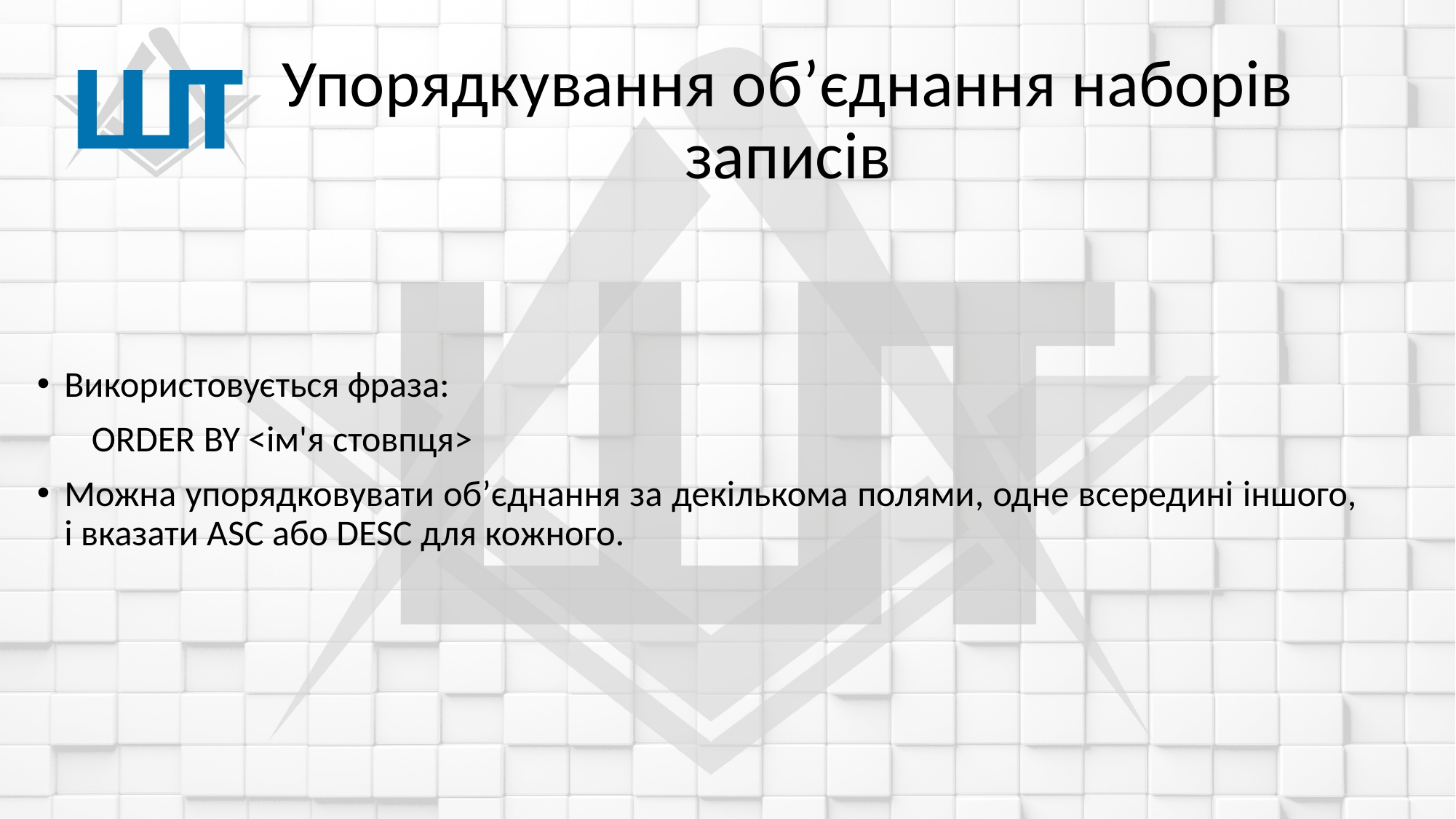

# Упорядкування об’єднання наборів записів
Використовується фраза:
ORDER BY <ім'я стовпця>
Можна упорядковувати об’єднання за декількома полями, одне всередині іншого, і вказати ASC або DESC для кожного.